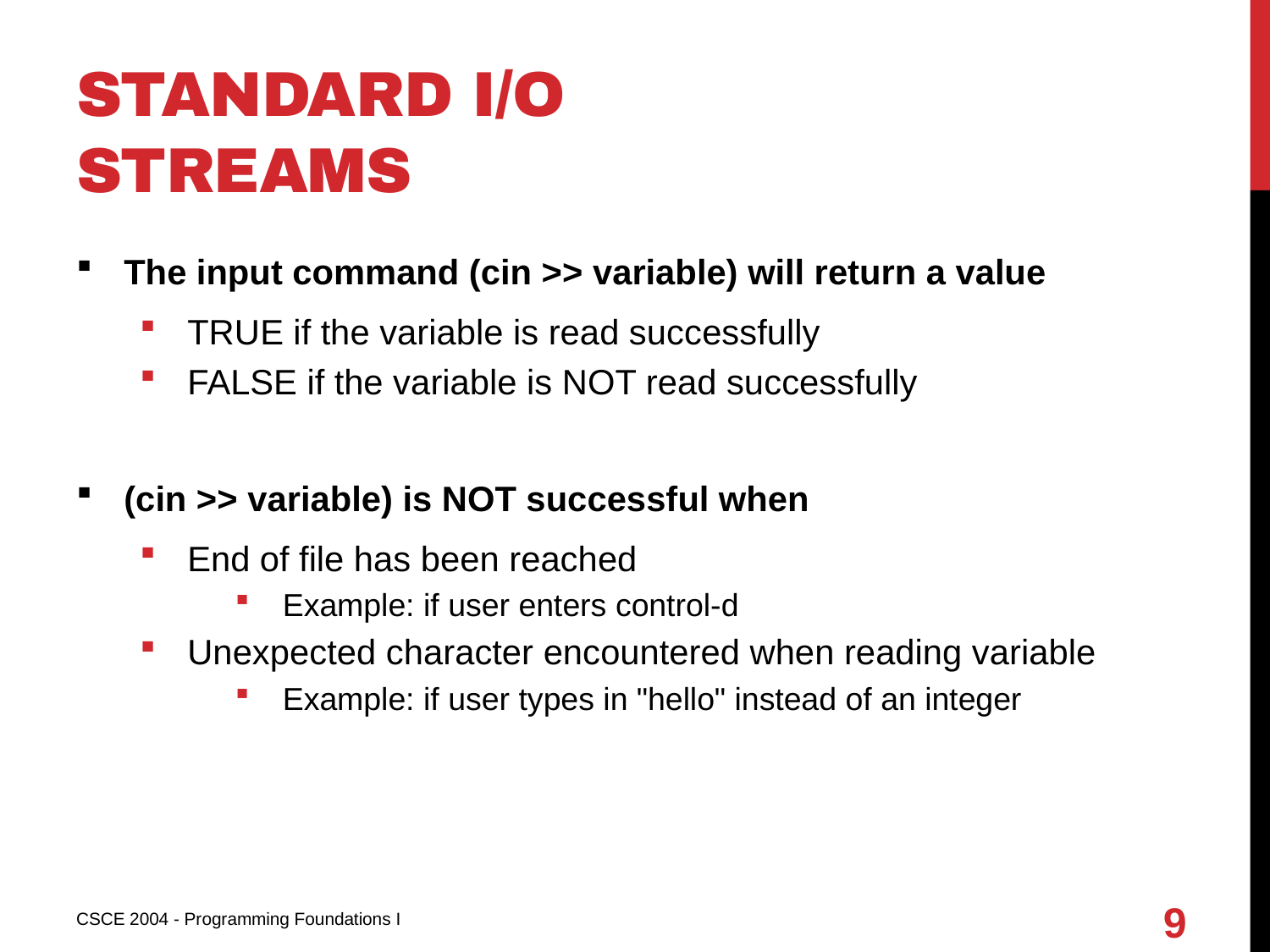

# Standard i/o streams
The input command (cin >> variable) will return a value
TRUE if the variable is read successfully
FALSE if the variable is NOT read successfully

(cin >> variable) is NOT successful when
End of file has been reached
Example: if user enters control-d
Unexpected character encountered when reading variable
Example: if user types in "hello" instead of an integer

9
CSCE 2004 - Programming Foundations I